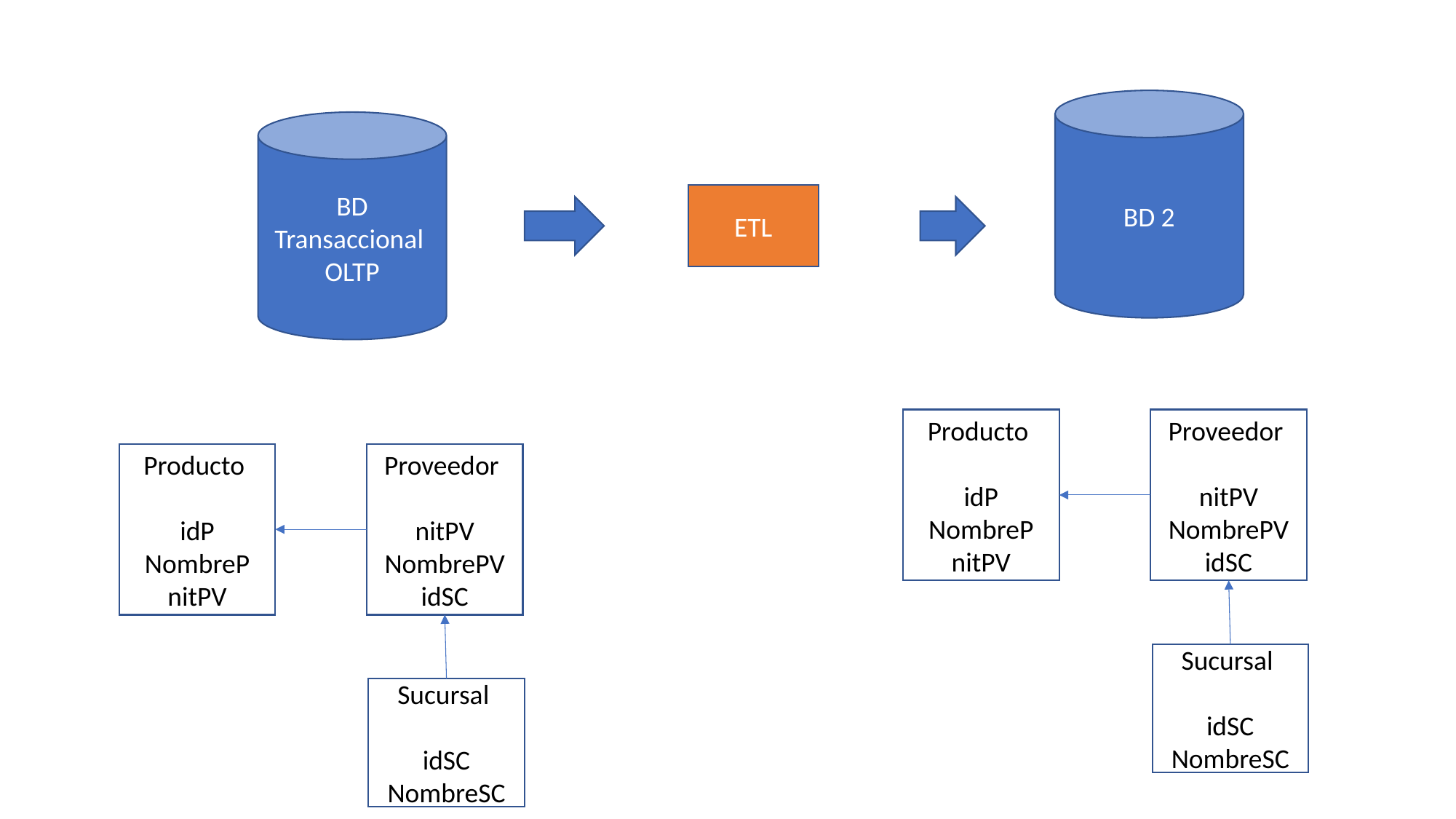

BD 2
BD Transaccional  OLTP
ETL

Producto

idP
NombreP
nitPV
Proveedor

nitPV
NombrePV
idSC
Producto

idP
NombreP
nitPV
Proveedor

nitPV
NombrePV
idSC
Sucursal

idSC
NombreSC
Sucursal

idSC
NombreSC